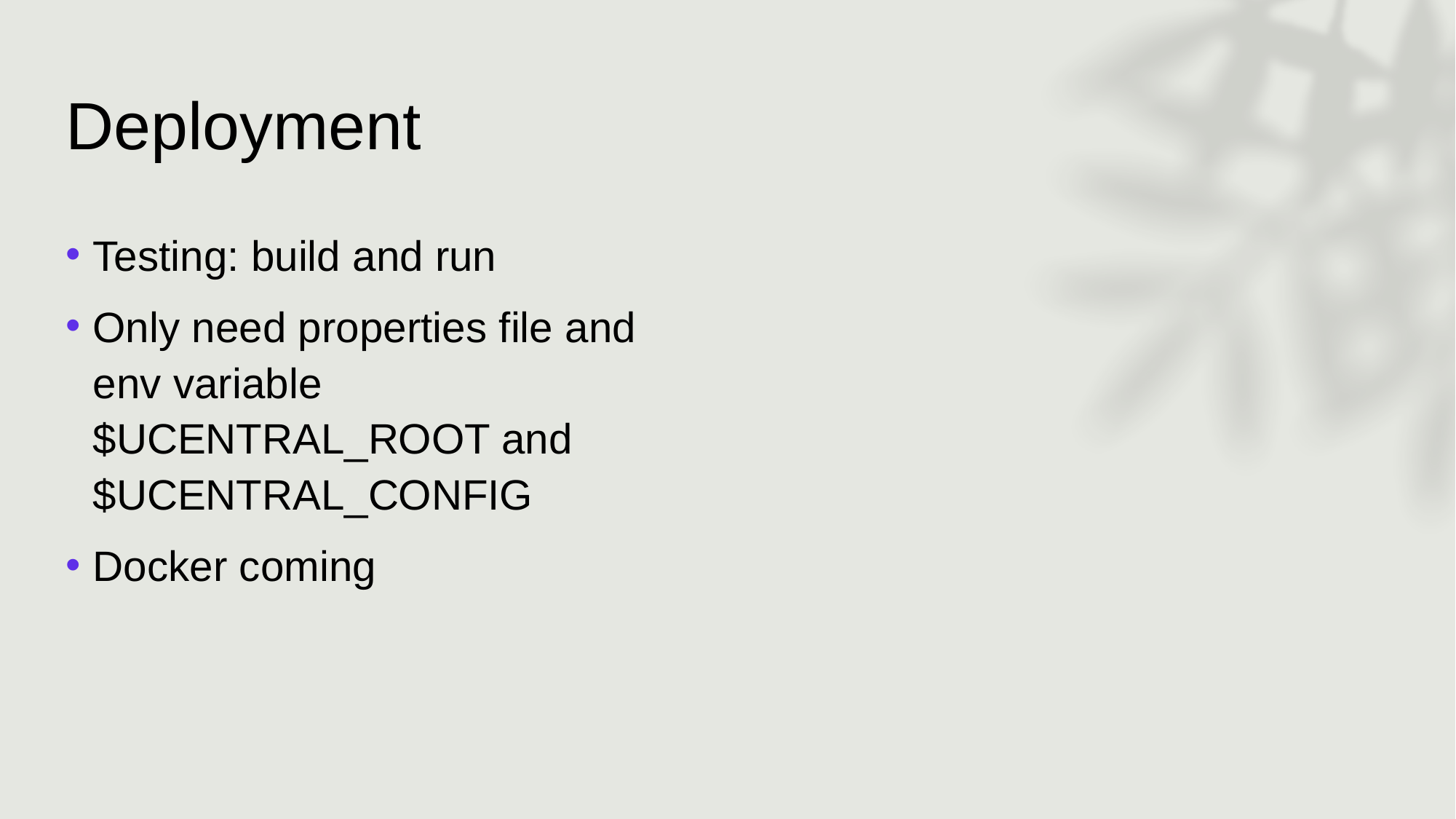

# Deployment
Testing: build and run
Only need properties file and env variable $UCENTRAL_ROOT and $UCENTRAL_CONFIG
Docker coming